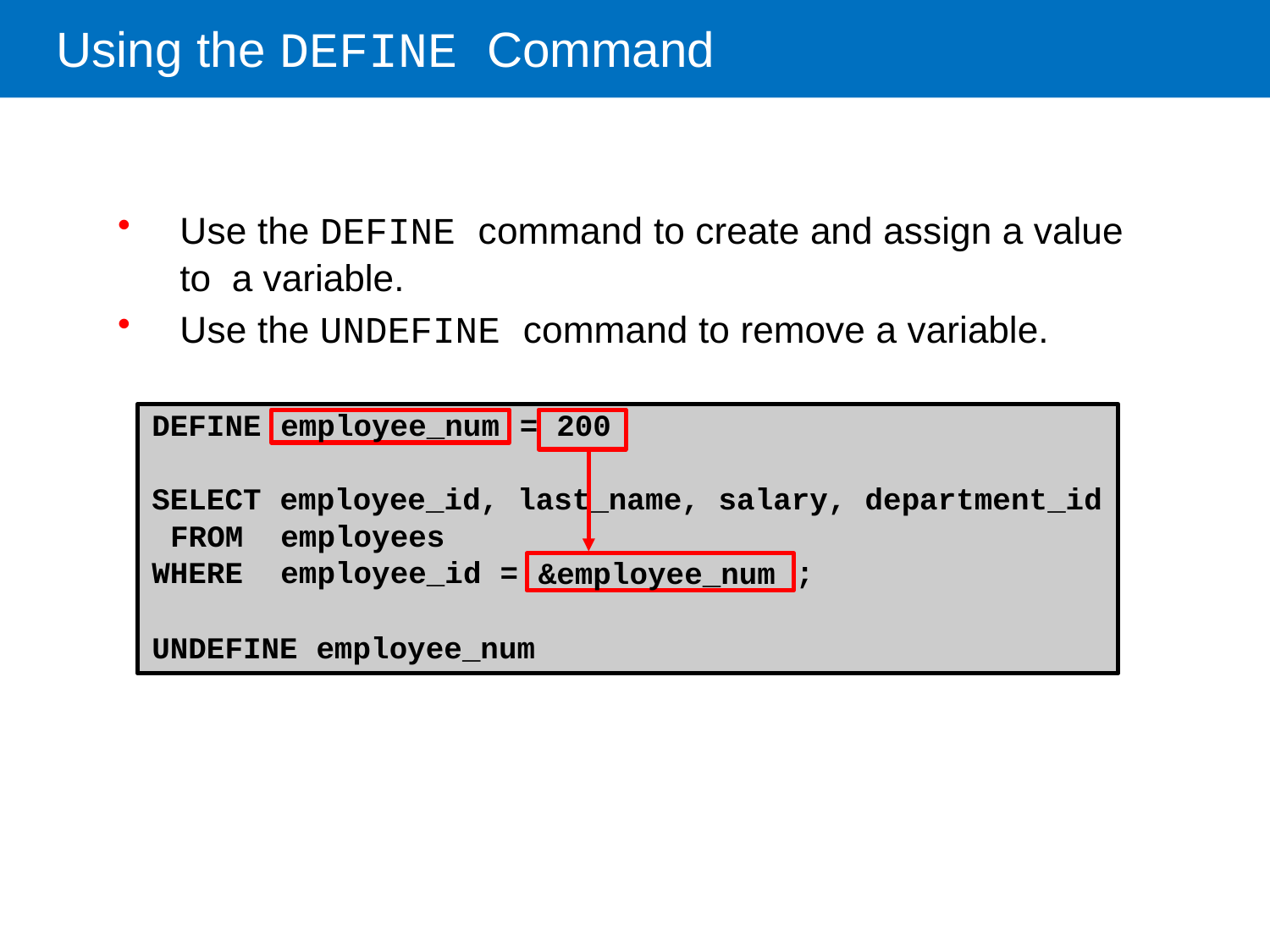

# Using the DEFINE Command
Use the DEFINE command to create and assign a value to  a variable.
Use the UNDEFINE command to remove a variable.

DEFINE	= 200

employee_num
SELECT employee_id, last_name, salary, department_id  FROM	employees
WHERE	employee_id =	;
&employee_num
UNDEFINE employee_num